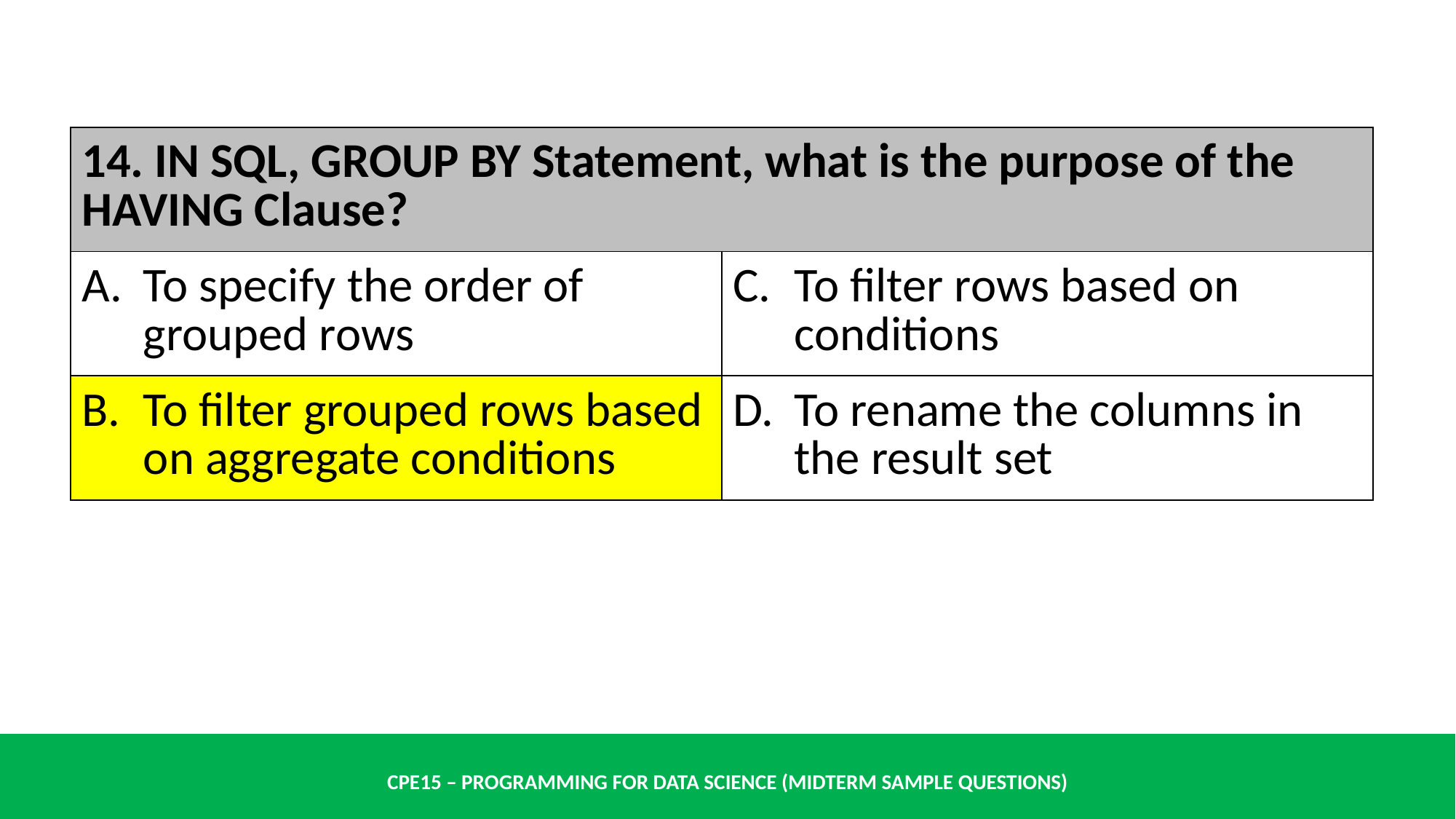

| 14. IN SQL, GROUP BY Statement, what is the purpose of the HAVING Clause? |  |
| --- | --- |
| To specify the order of grouped rows | To filter rows based on conditions |
| To filter grouped rows based on aggregate conditions | To rename the columns in the result set |